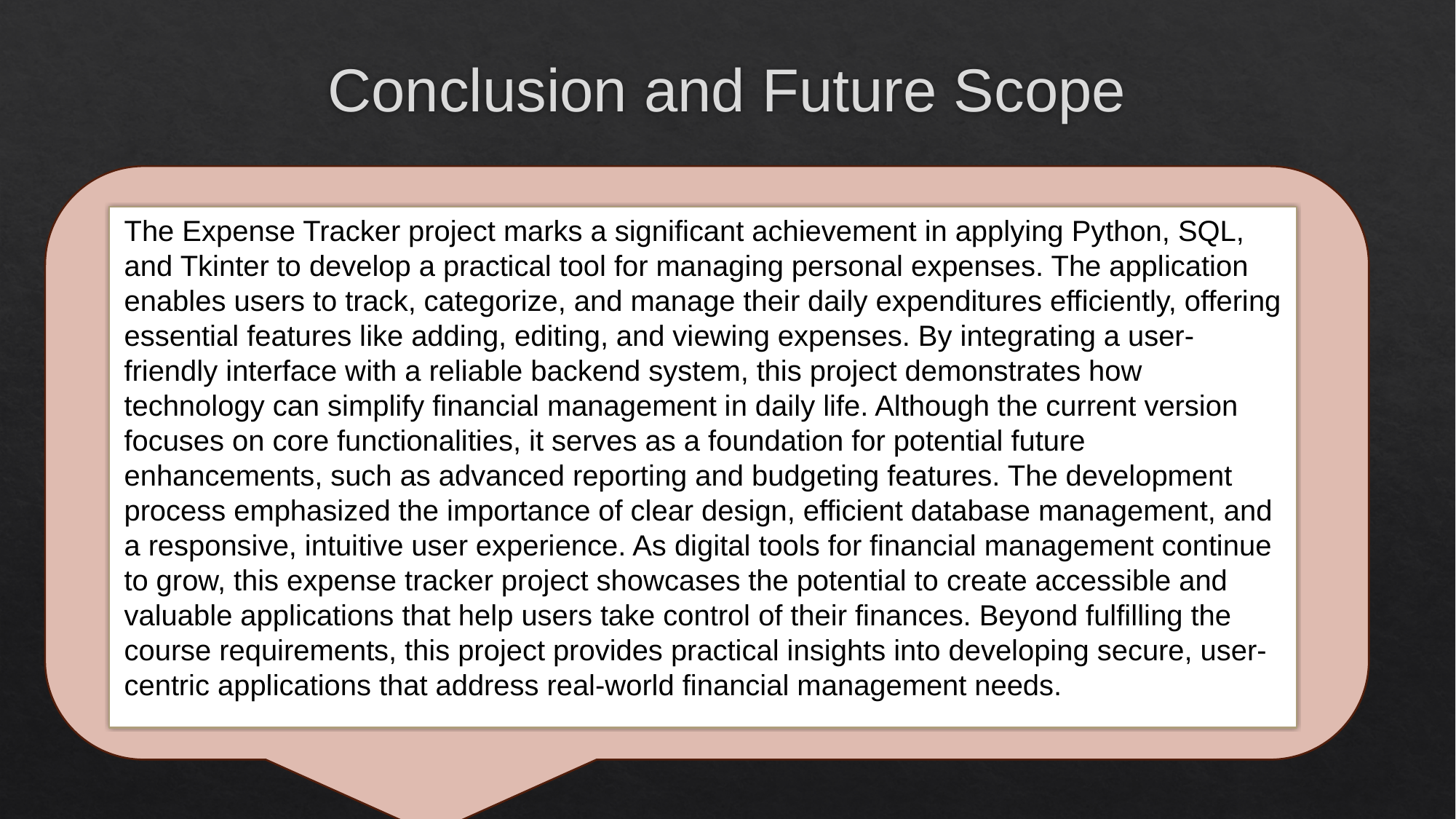

# Conclusion and Future Scope

The Expense Tracker project marks a significant achievement in applying Python, SQL, and Tkinter to develop a practical tool for managing personal expenses. The application enables users to track, categorize, and manage their daily expenditures efficiently, offering essential features like adding, editing, and viewing expenses. By integrating a user-friendly interface with a reliable backend system, this project demonstrates how technology can simplify financial management in daily life. Although the current version focuses on core functionalities, it serves as a foundation for potential future enhancements, such as advanced reporting and budgeting features. The development process emphasized the importance of clear design, efficient database management, and a responsive, intuitive user experience. As digital tools for financial management continue to grow, this expense tracker project showcases the potential to create accessible and valuable applications that help users take control of their finances. Beyond fulfilling the course requirements, this project provides practical insights into developing secure, user-centric applications that address real-world financial management needs.